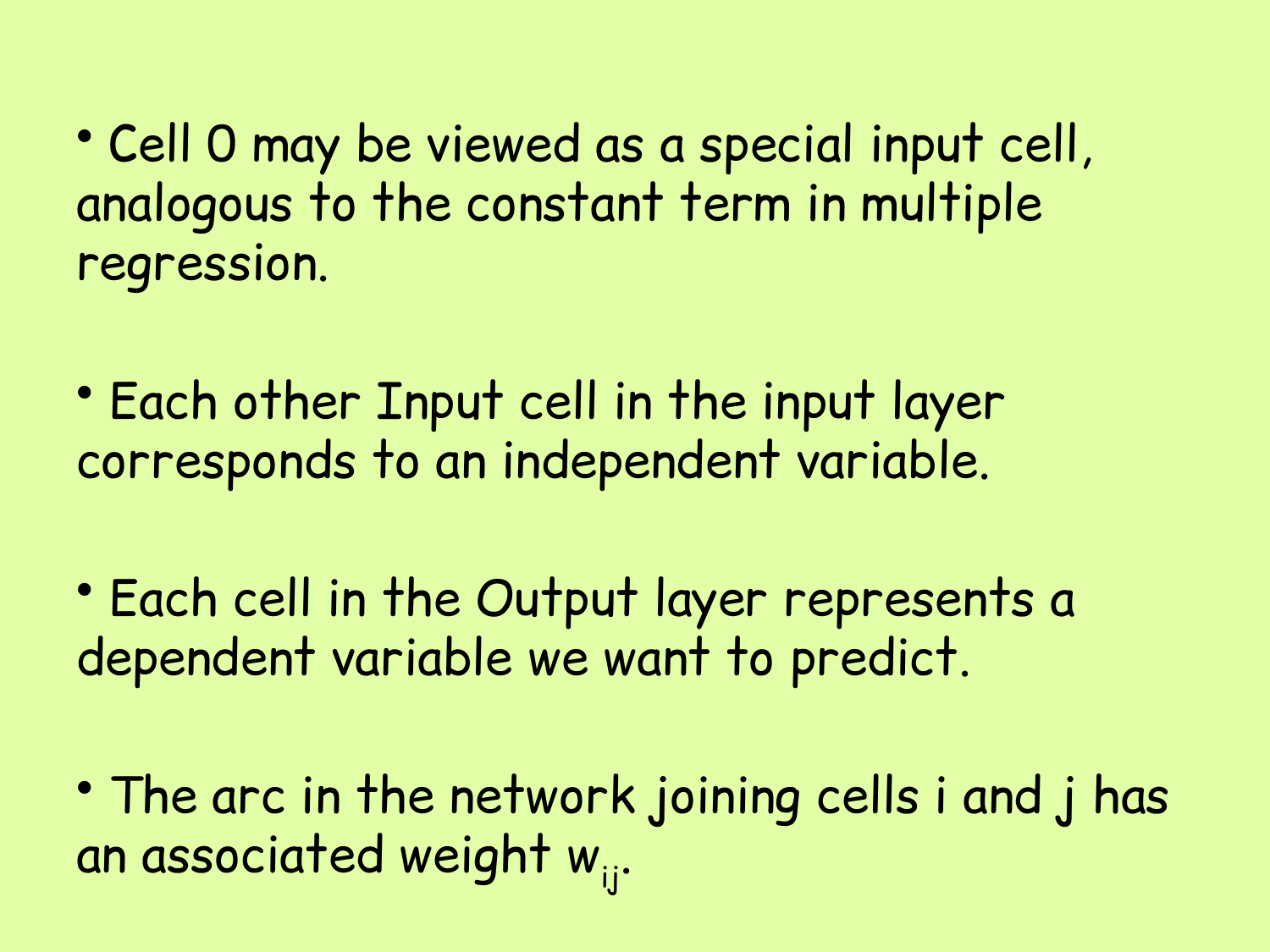

Cell 0 may be viewed as a special input cell, analogous to the constant term in multiple regression.

 Each other Input cell in the input layer corresponds to an independent variable.

 Each cell in the Output layer represents a dependent variable we want to predict.

 The arc in the network joining cells i and j has an associated weight wij.